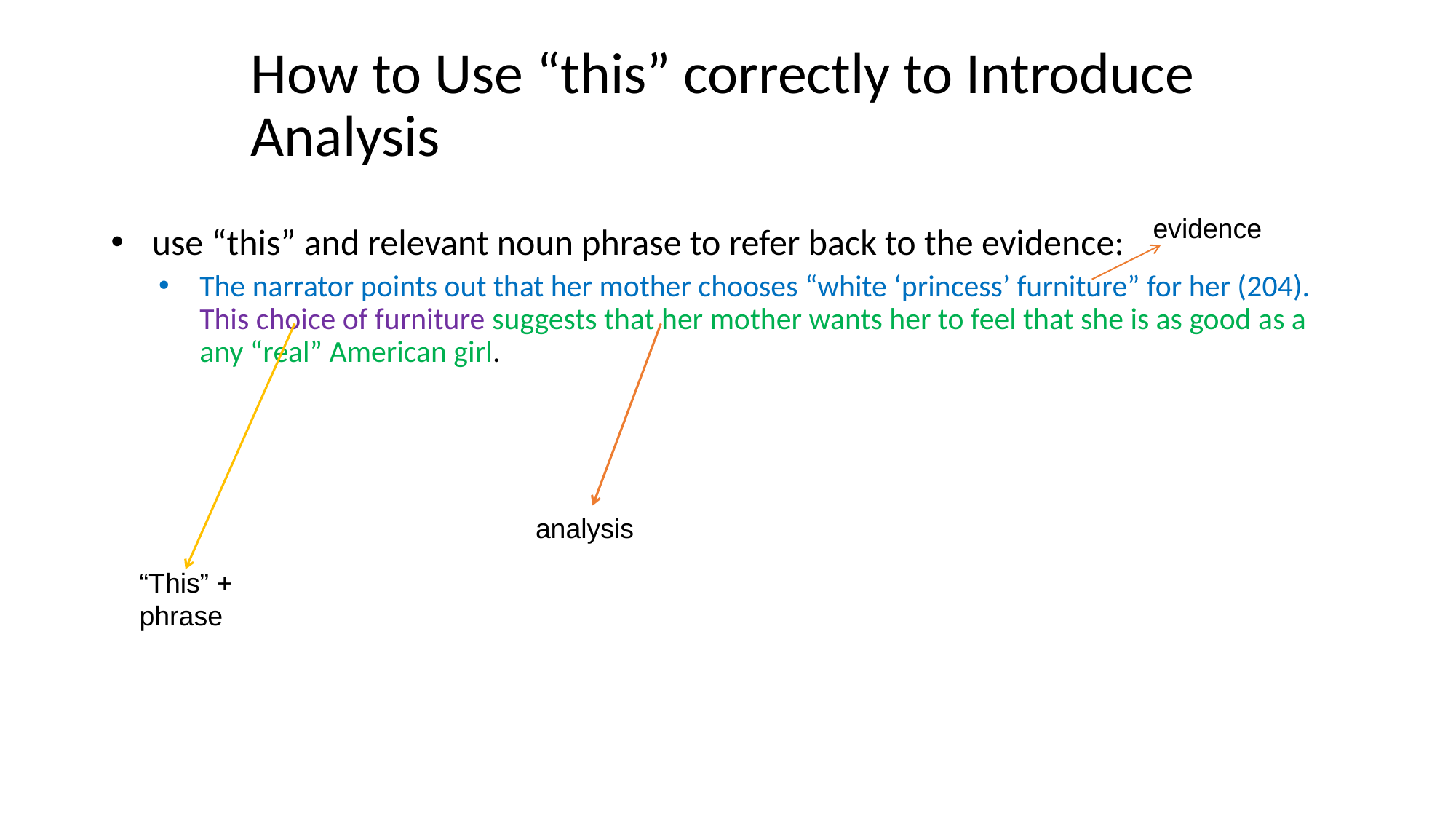

# How to Use “this” correctly to Introduce Analysis
evidence
use “this” and relevant noun phrase to refer back to the evidence:
The narrator points out that her mother chooses “white ‘princess’ furniture” for her (204). This choice of furniture suggests that her mother wants her to feel that she is as good as a any “real” American girl.

analysis
“This” + phrase